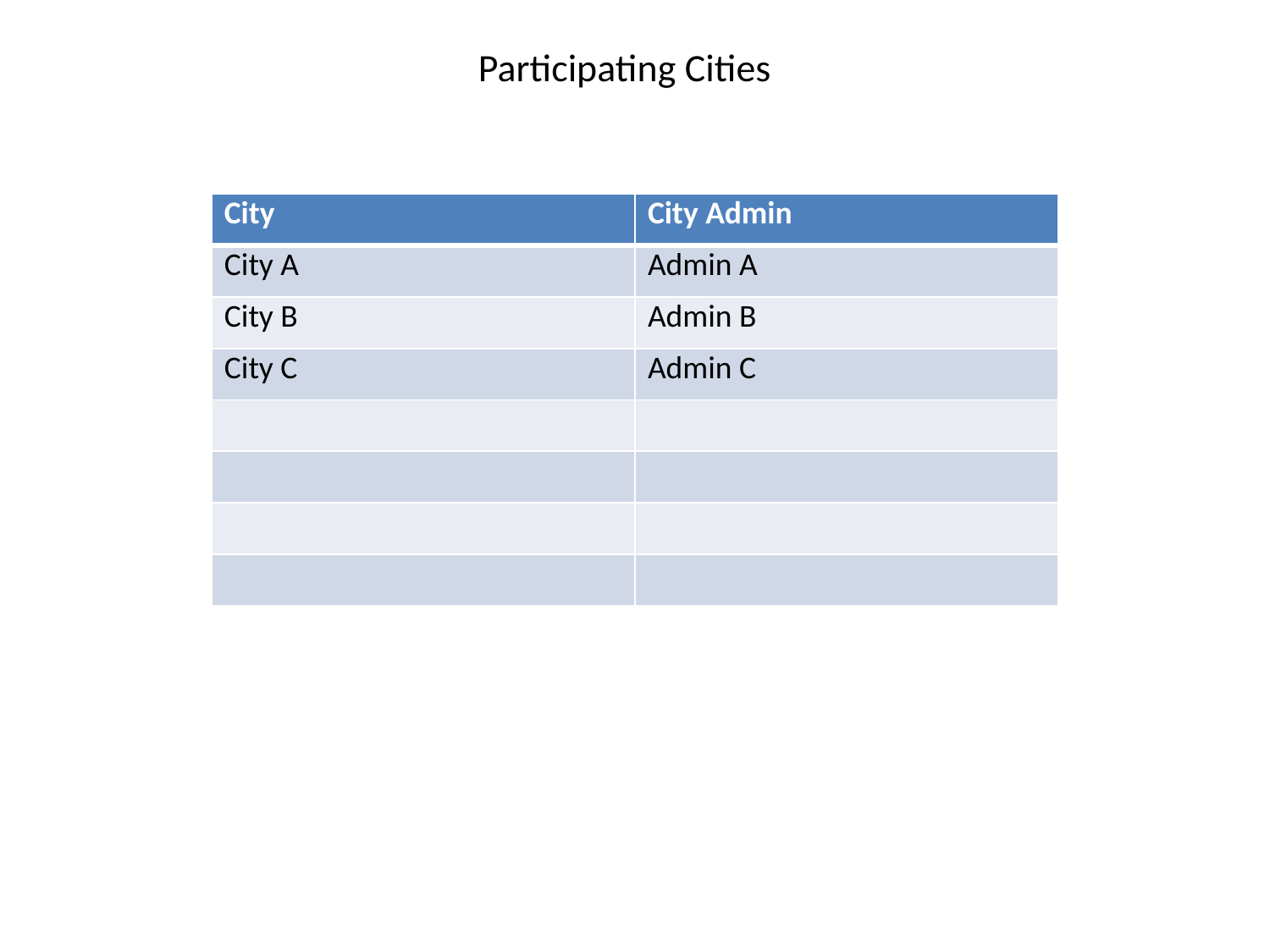

# Participating Cities
| City | City Admin |
| --- | --- |
| City A | Admin A |
| City B | Admin B |
| City C | Admin C |
|  |  |
|  |  |
|  |  |
|  |  |